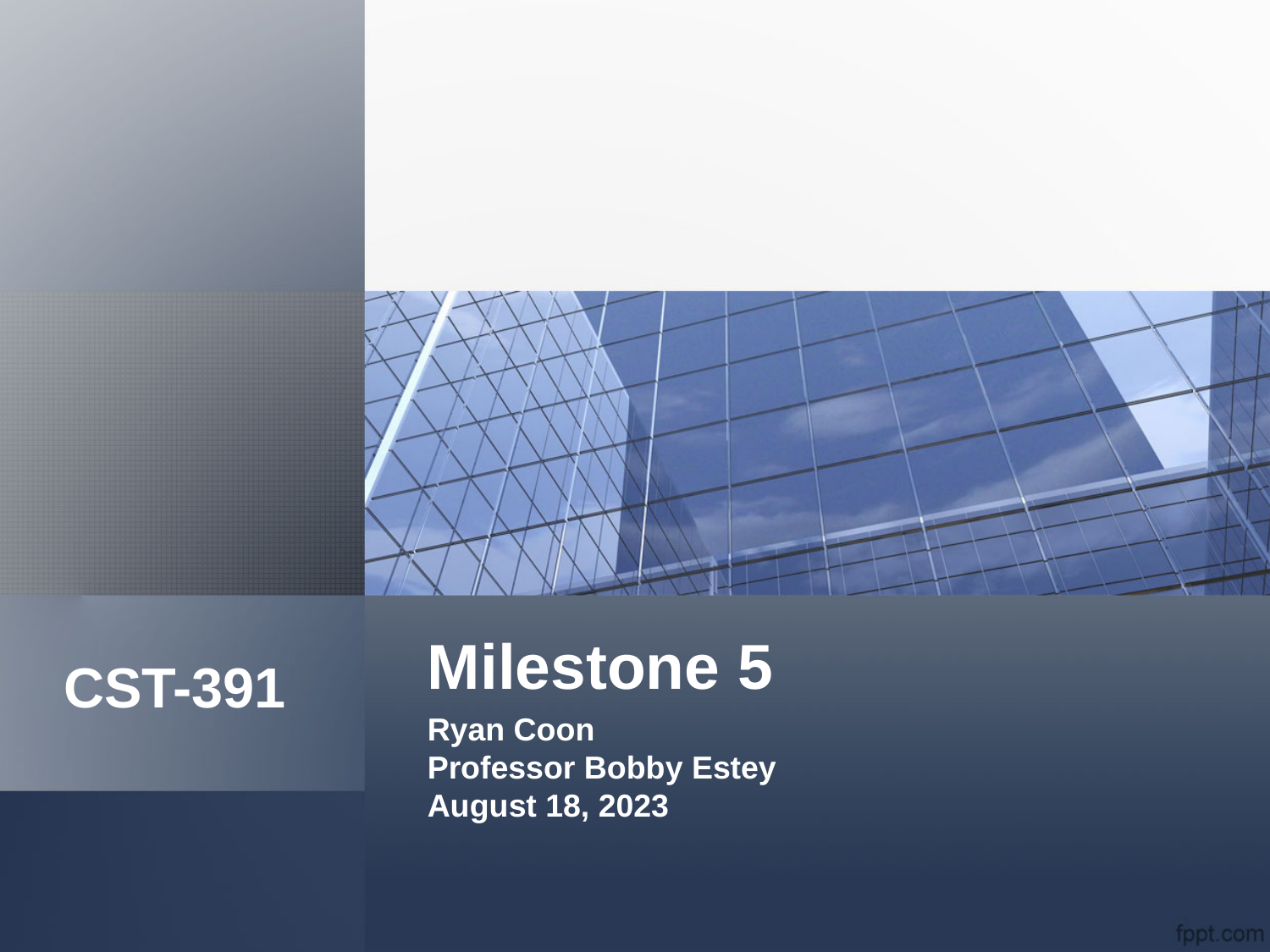

# Milestone 5
CST-391
Ryan Coon
Professor Bobby Estey
August 18, 2023